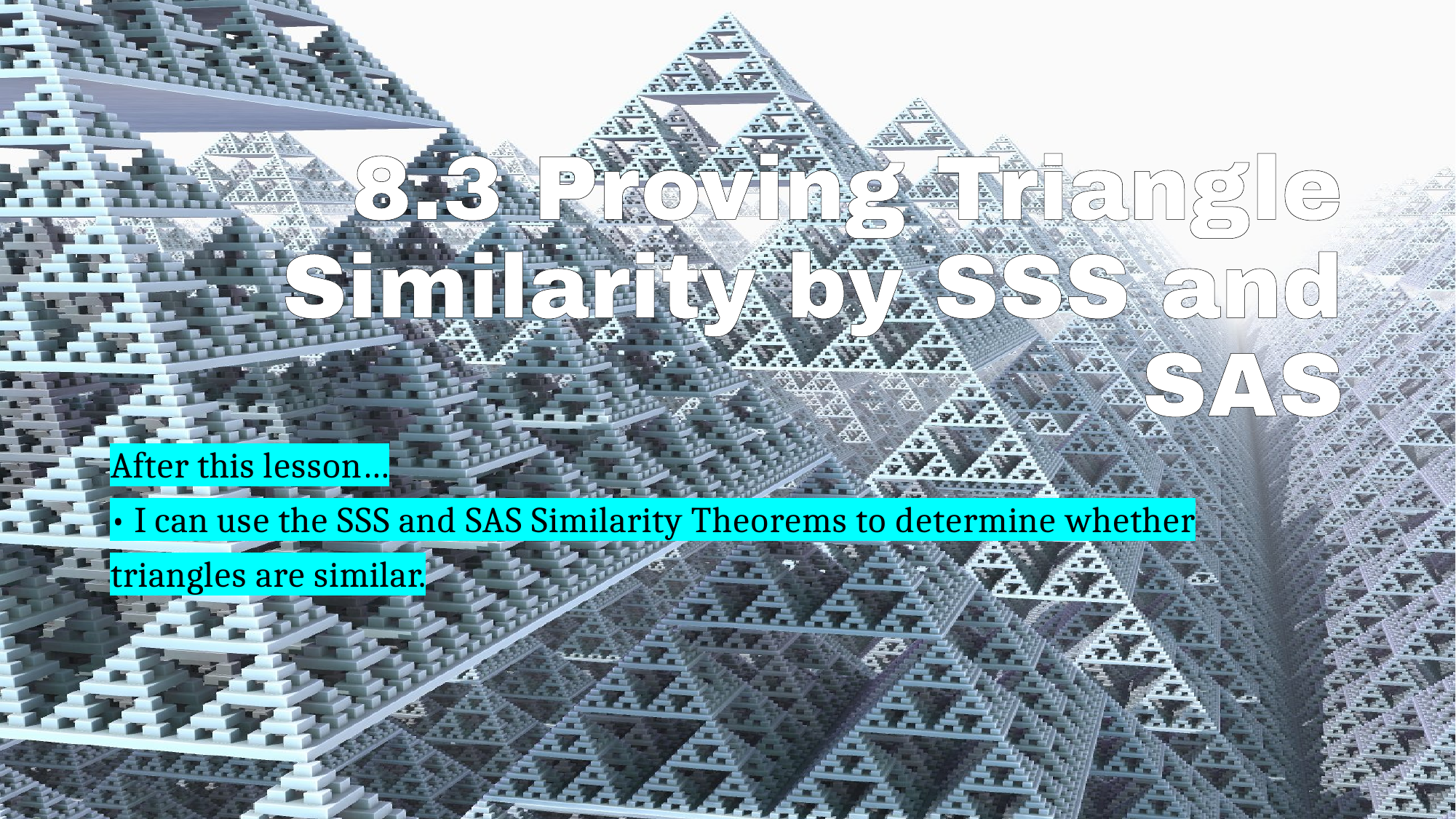

# 8.3 Proving Triangle Similarity by SSS and SAS
After this lesson…
• I can use the SSS and SAS Similarity Theorems to determine whether
triangles are similar.